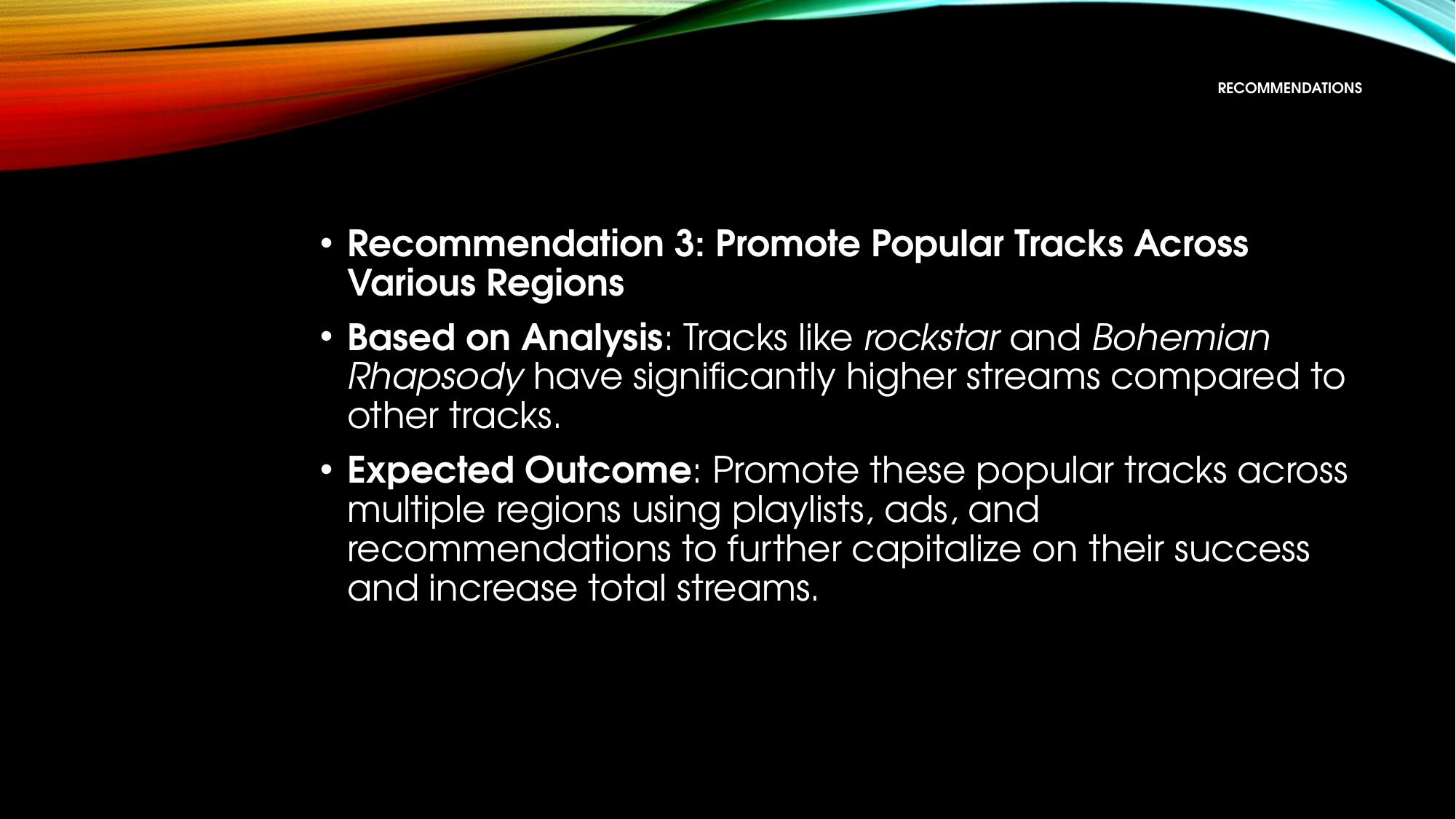

# Recommendations

Recommendation 3: Promote Popular Tracks Across Various Regions
Based on Analysis: Tracks like rockstar and Bohemian Rhapsody have significantly higher streams compared to other tracks.
Expected Outcome: Promote these popular tracks across multiple regions using playlists, ads, and recommendations to further capitalize on their success and increase total streams.